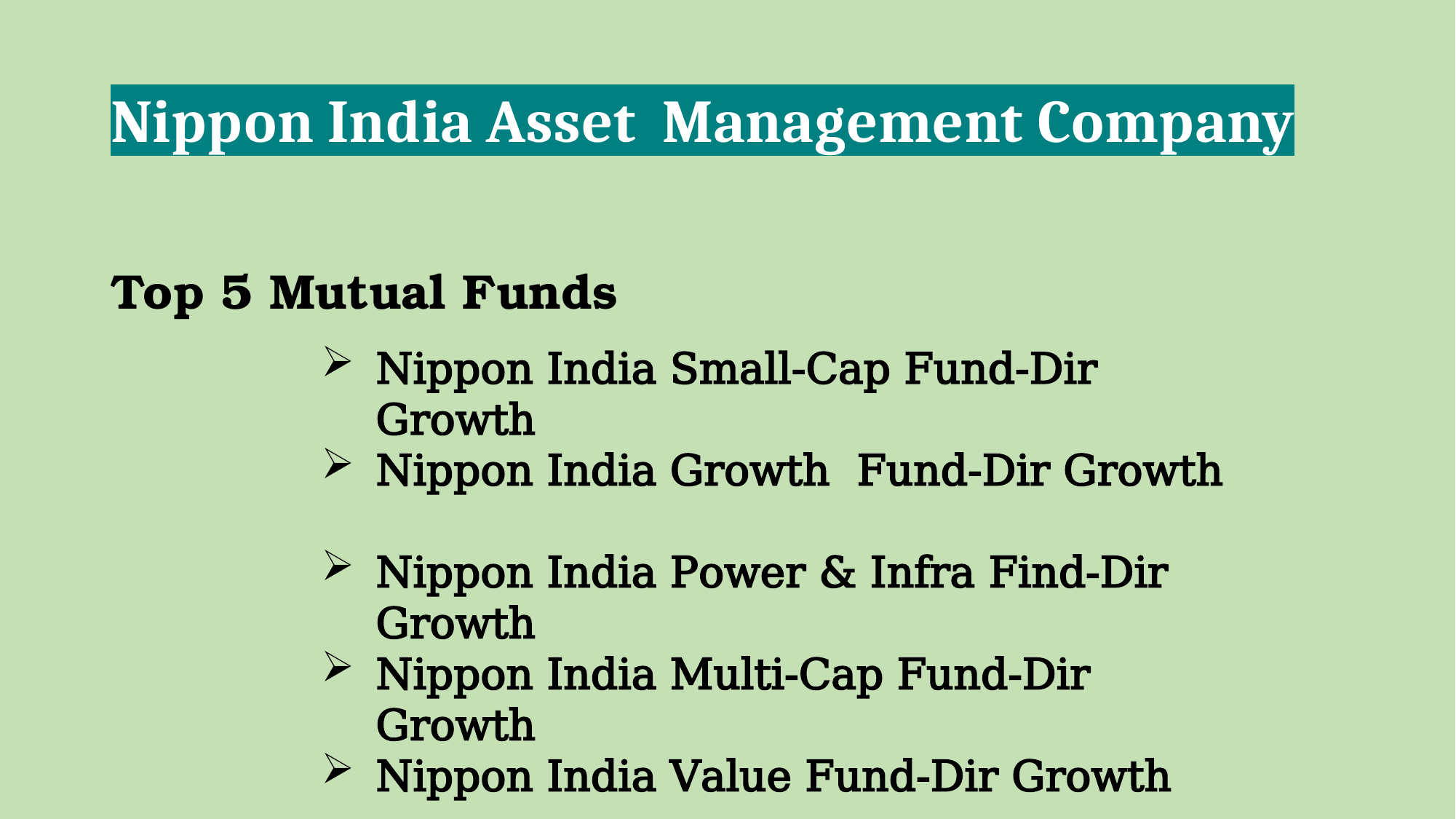

# Nippon India Asset  Management Company
Top 5 Mutual Funds
Nippon India Small-Cap Fund-Dir Growth
Nippon India Growth  Fund-Dir Growth
Nippon India Power & Infra Find-Dir Growth
Nippon India Multi-Cap Fund-Dir Growth
Nippon India Value Fund-Dir Growth